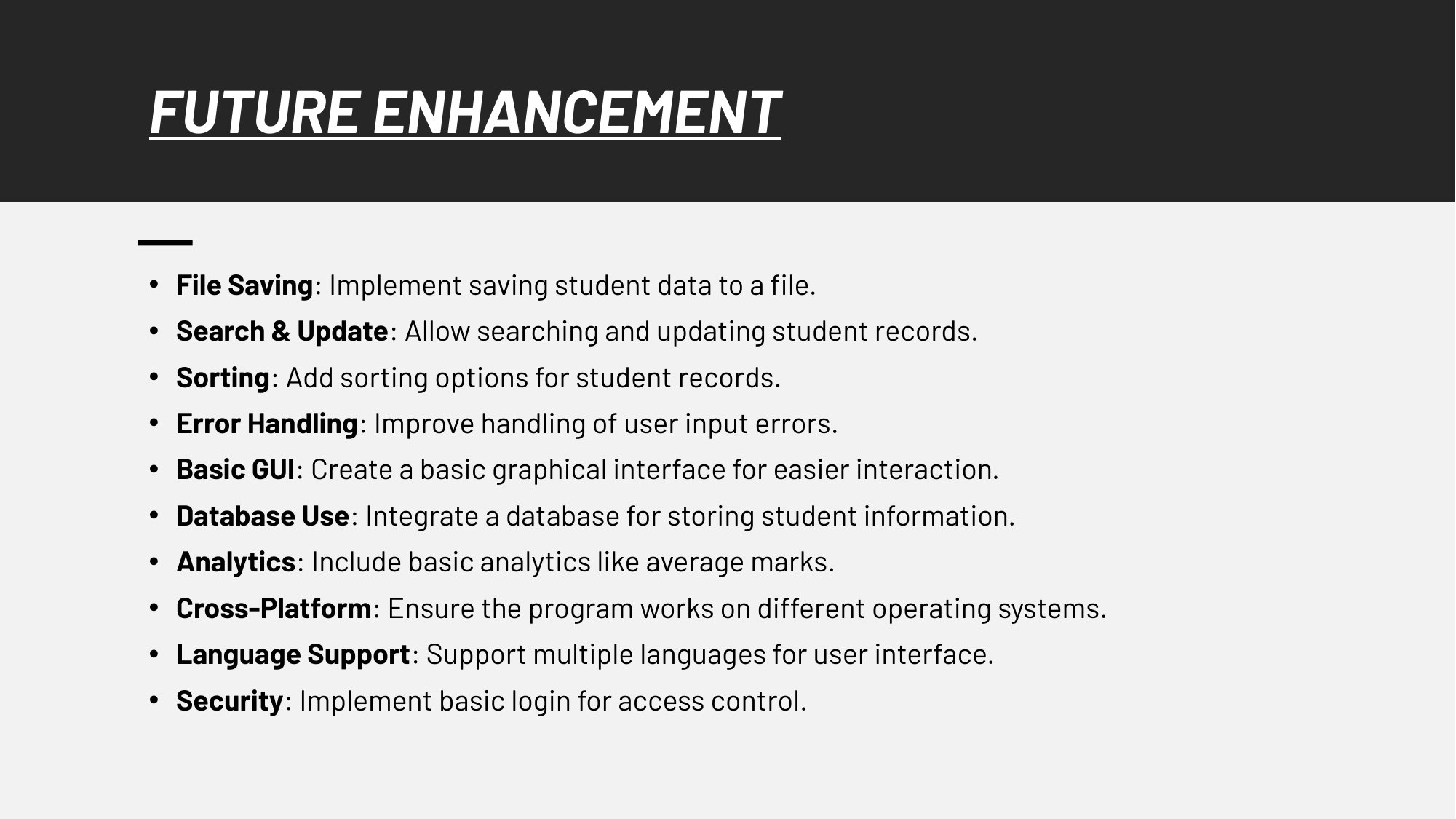

# FUTURE ENHANCEMENT

File Saving: Implement saving student data to a file.
Search & Update: Allow searching and updating student records.
Sorting: Add sorting options for student records.
Error Handling: Improve handling of user input errors.
Basic GUI: Create a basic graphical interface for easier interaction.
Database Use: Integrate a database for storing student information.
Analytics: Include basic analytics like average marks.
Cross-Platform: Ensure the program works on different operating systems.
Language Support: Support multiple languages for user interface.
Security: Implement basic login for access control.